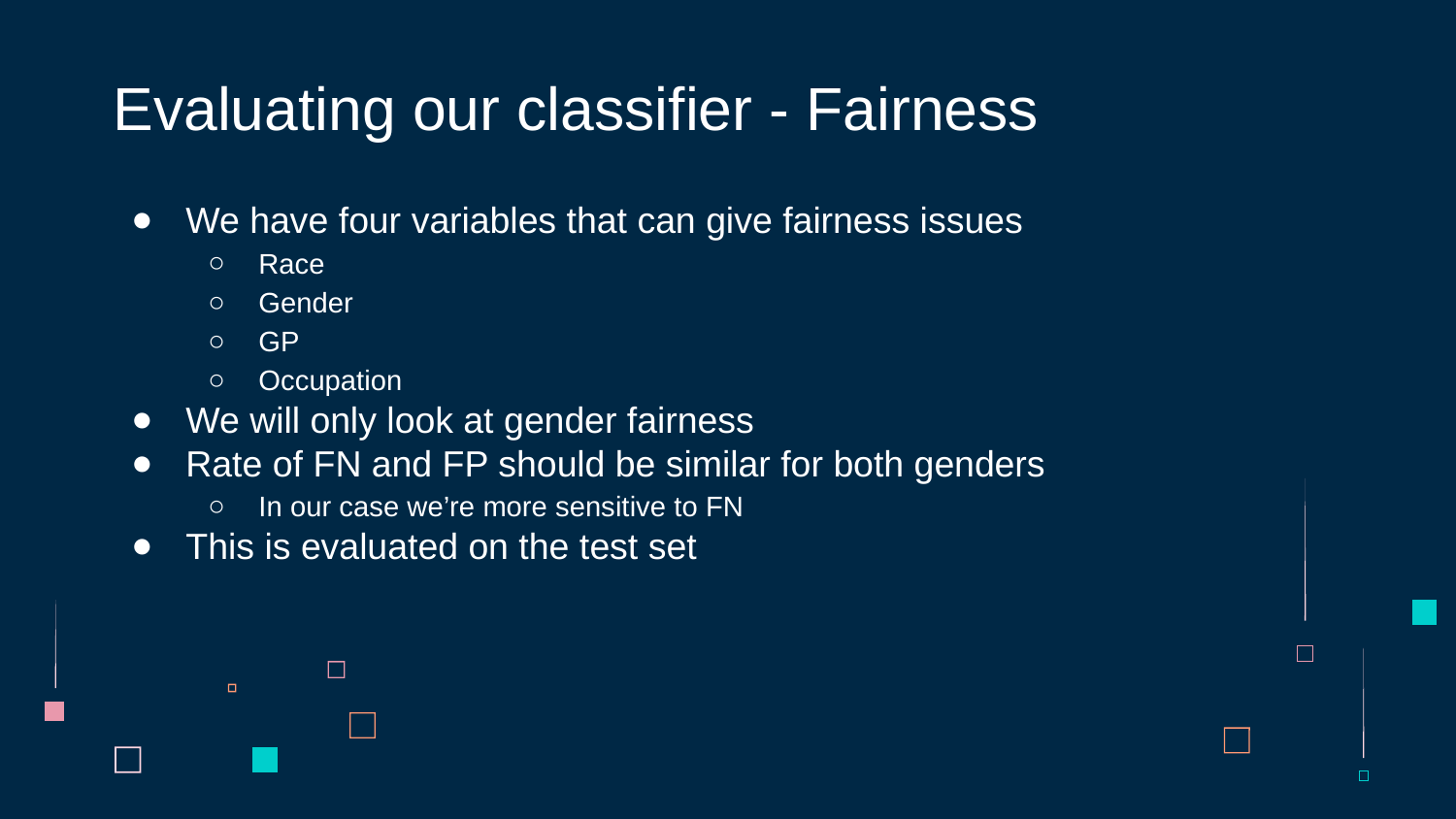

# Evaluating our classifier - Fairness
We have four variables that can give fairness issues
Race
Gender
GP
Occupation
We will only look at gender fairness
Rate of FN and FP should be similar for both genders
In our case we’re more sensitive to FN
This is evaluated on the test set